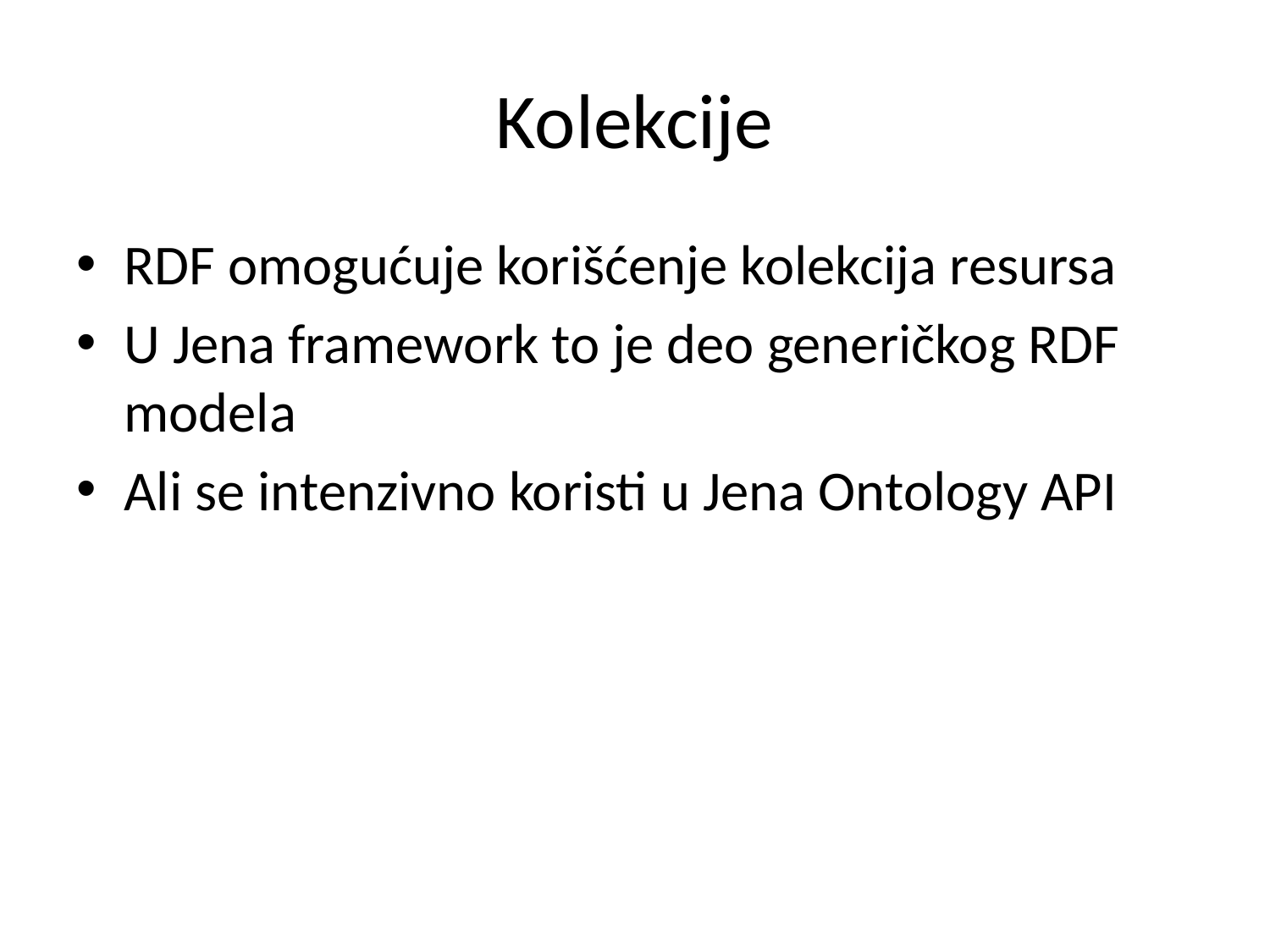

# Kolekcije
RDF omogućuje korišćenje kolekcija resursa
U Jena framework to je deo generičkog RDF modela
Ali se intenzivno koristi u Jena Ontology API